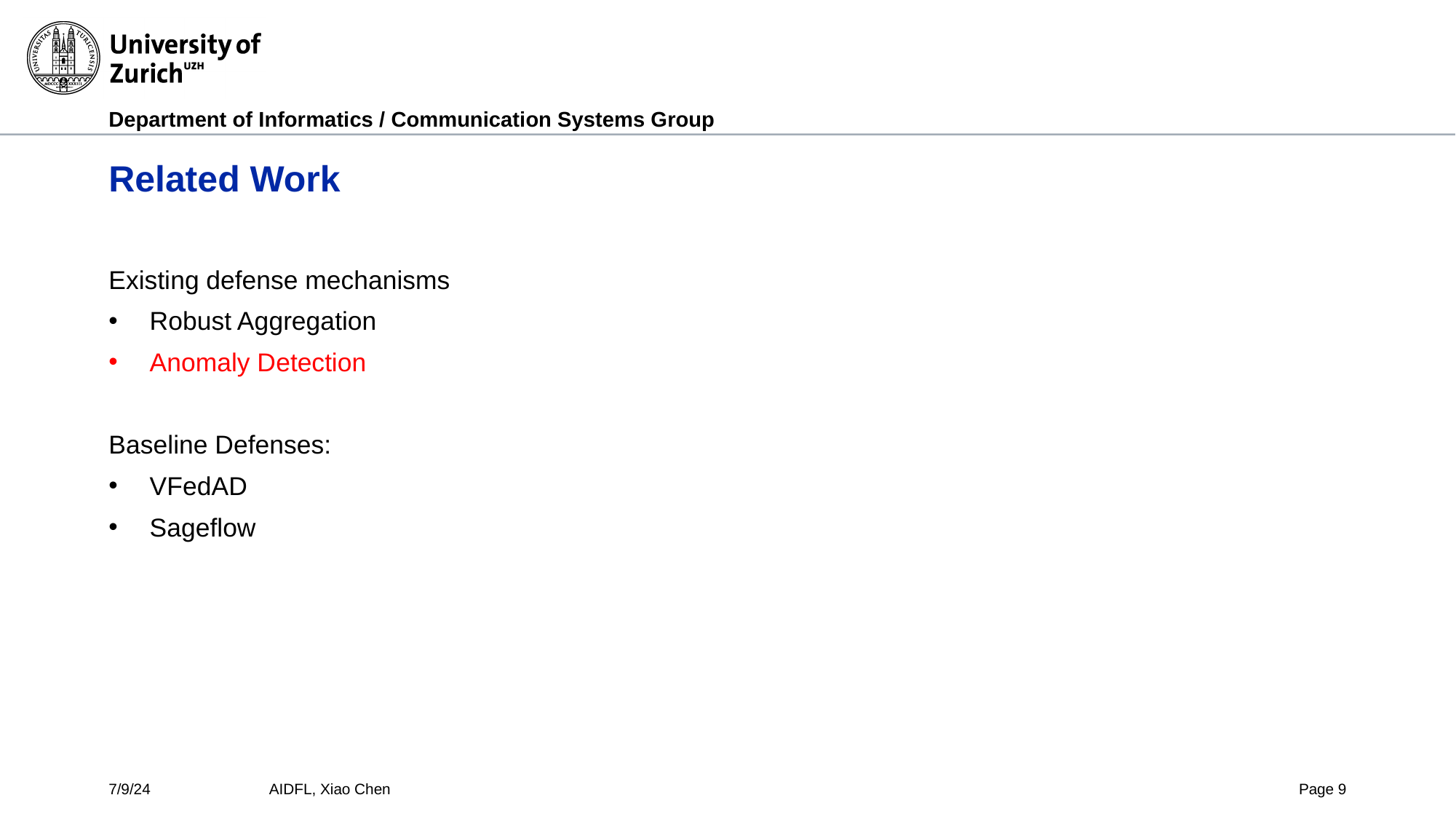

# Related Work
Existing defense mechanisms
Robust Aggregation
Anomaly Detection

Baseline Defenses:
VFedAD
Sageflow

7/9/24
AIDFL, Xiao Chen
Page 9